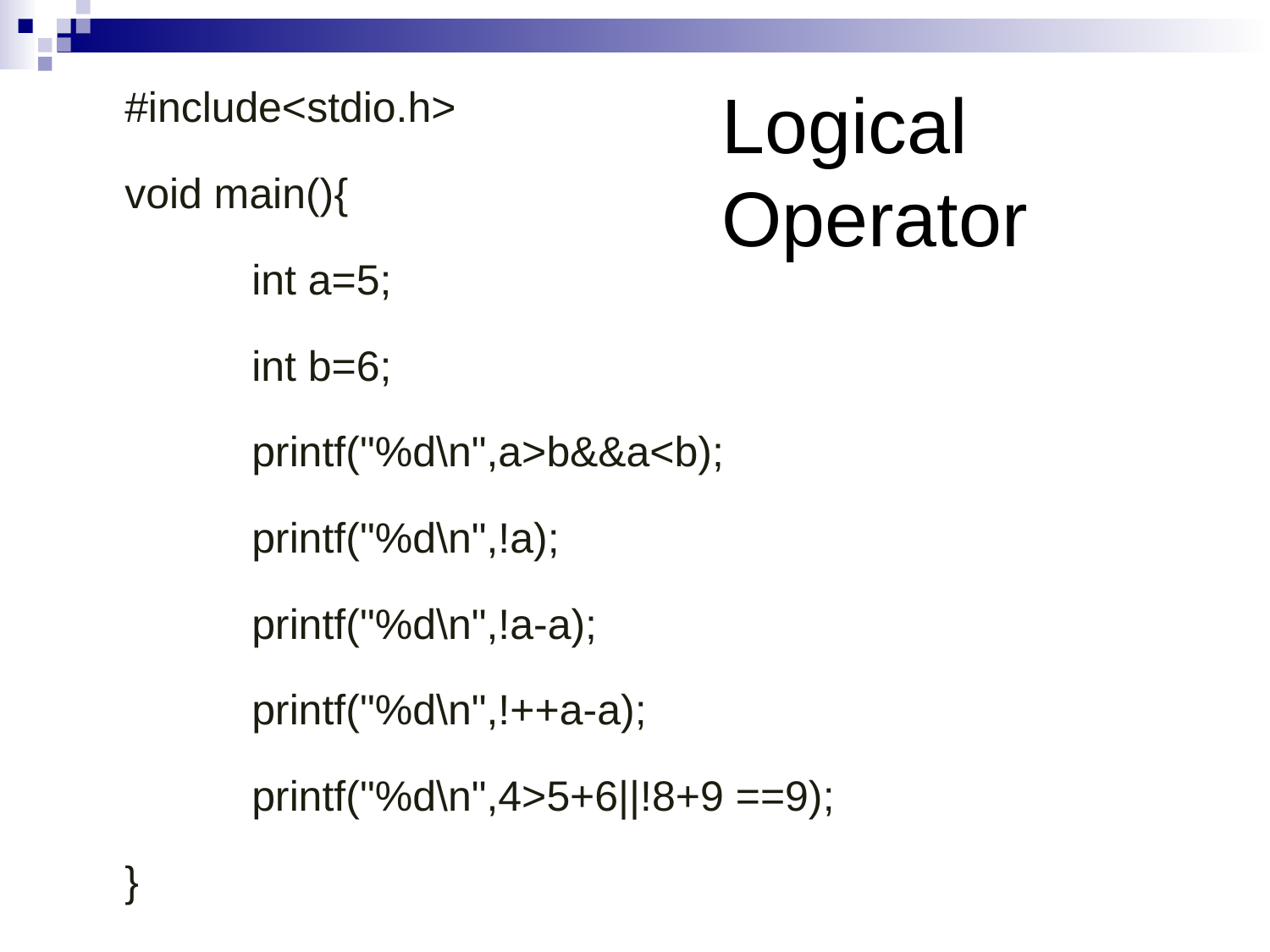

#include<stdio.h>
void main(){
	int a=5;
	int b=6;
	printf("%d\n",a>b&&a<b);
	printf("%d\n",!a);
	printf("%d\n",!a-a);
	printf("%d\n",!++a-a);
	printf("%d\n",4>5+6||!8+9 ==9);
}
Logical Operator